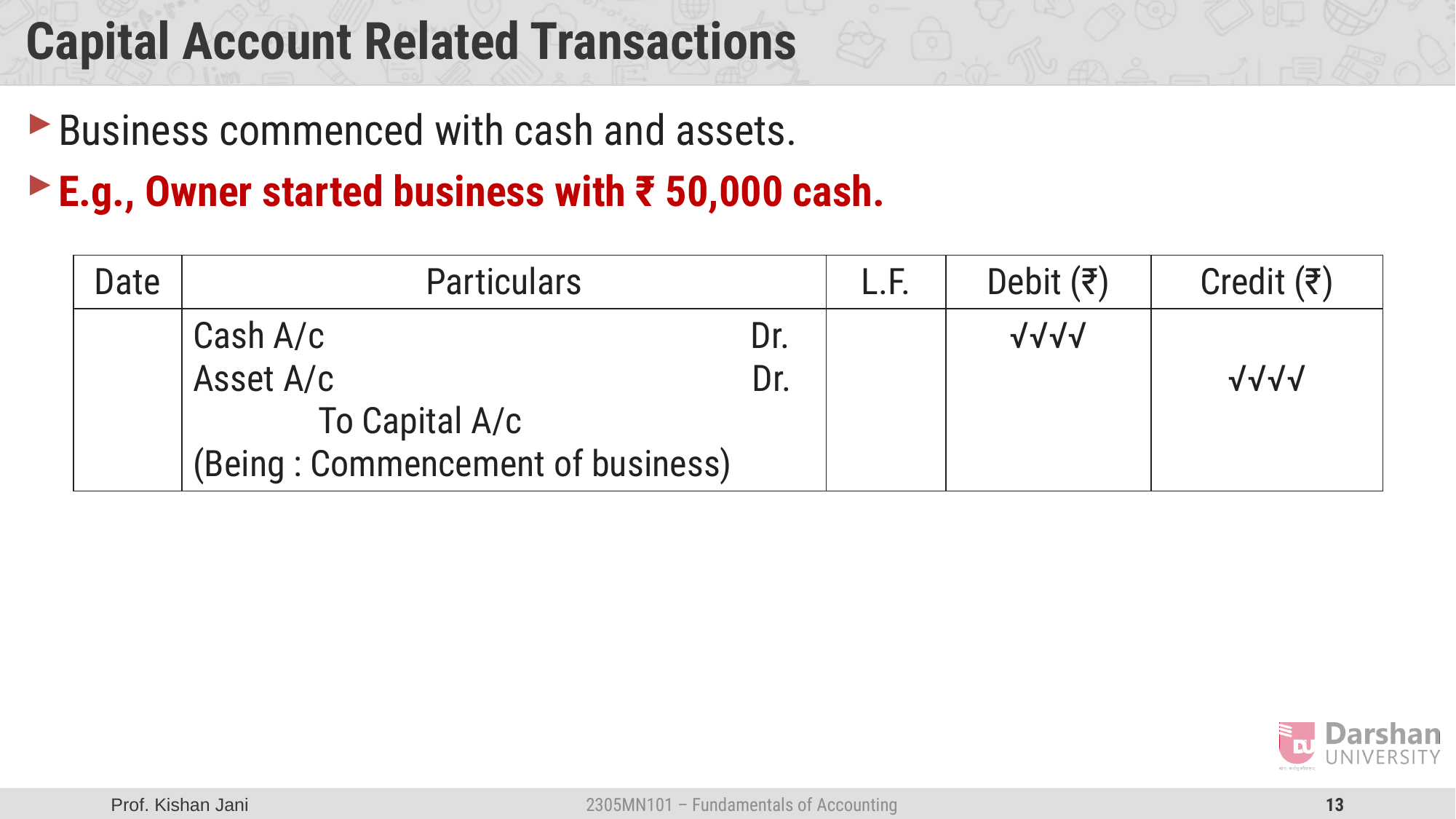

# Capital Account Related Transactions
Business commenced with cash and assets.
E.g., Owner started business with ₹ 50,000 cash.
| Date | Particulars | L.F. | Debit (₹) | Credit (₹) |
| --- | --- | --- | --- | --- |
|  | Cash A/c Dr. Asset A/c Dr. To Capital A/c (Being : Commencement of business) |  | √√√√ | √√√√ |